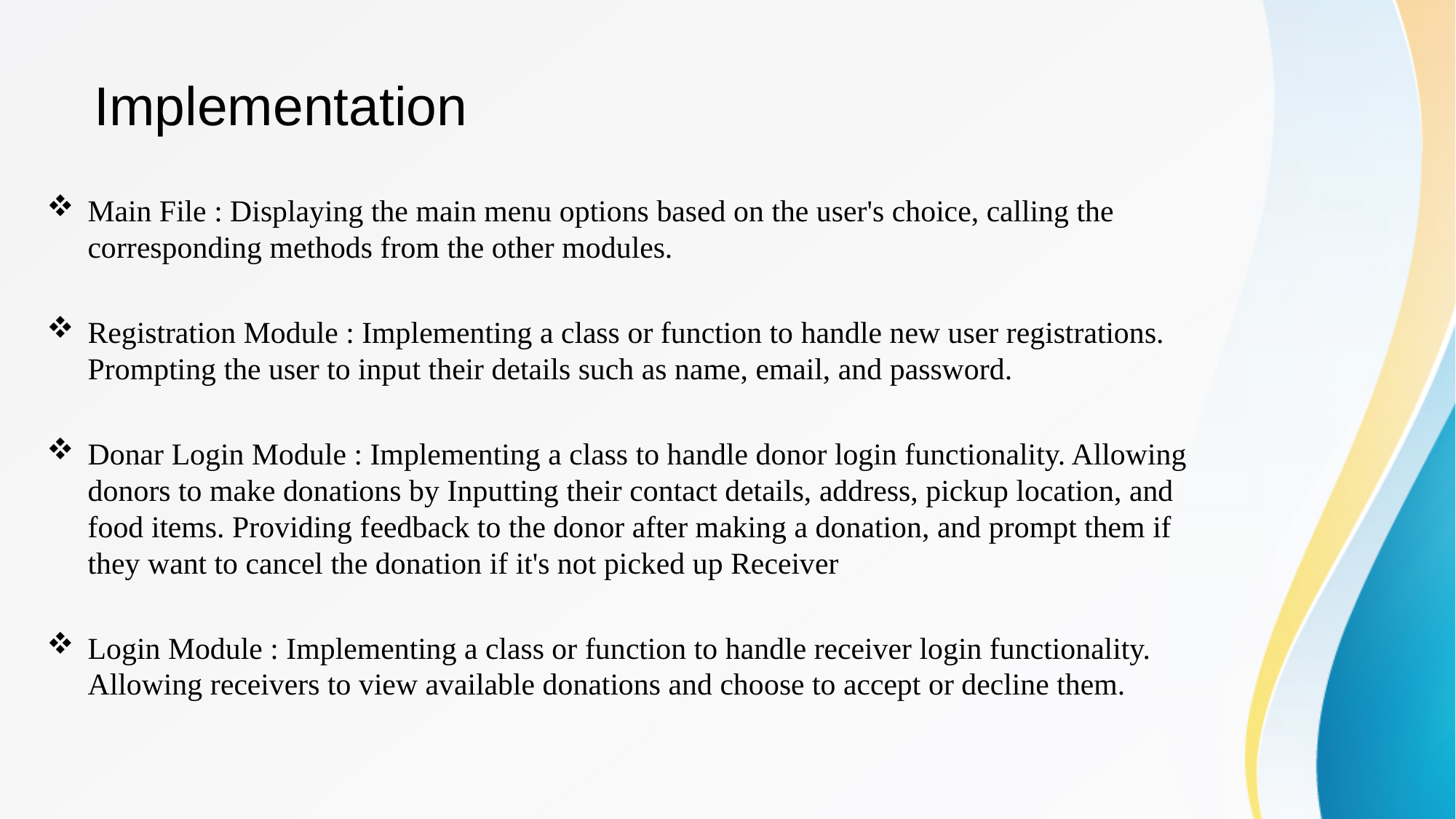

# Implementation
Main File : Displaying the main menu options based on the user's choice, calling the corresponding methods from the other modules.

Registration Module : Implementing a class or function to handle new user registrations. Prompting the user to input their details such as name, email, and password.

Donar Login Module : Implementing a class to handle donor login functionality. Allowing donors to make donations by Inputting their contact details, address, pickup location, and food items. Providing feedback to the donor after making a donation, and prompt them if they want to cancel the donation if it's not picked up Receiver

Login Module : Implementing a class or function to handle receiver login functionality. Allowing receivers to view available donations and choose to accept or decline them.